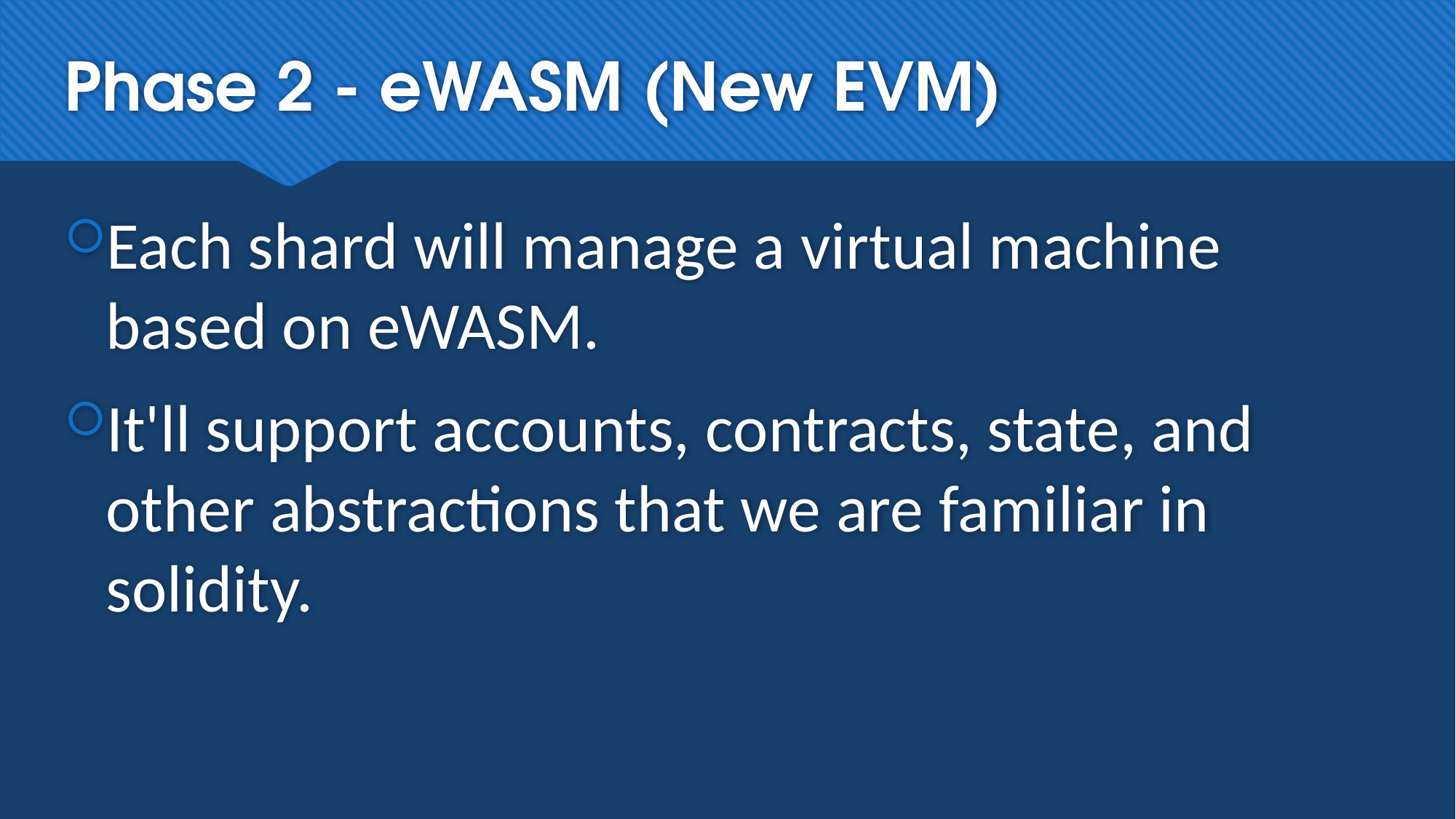

# Phase 2 - eWASM (New EVM)
Each shard will manage a virtual machine based on eWASM.
It'll support accounts, contracts, state, and other abstractions that we are familiar in solidity.